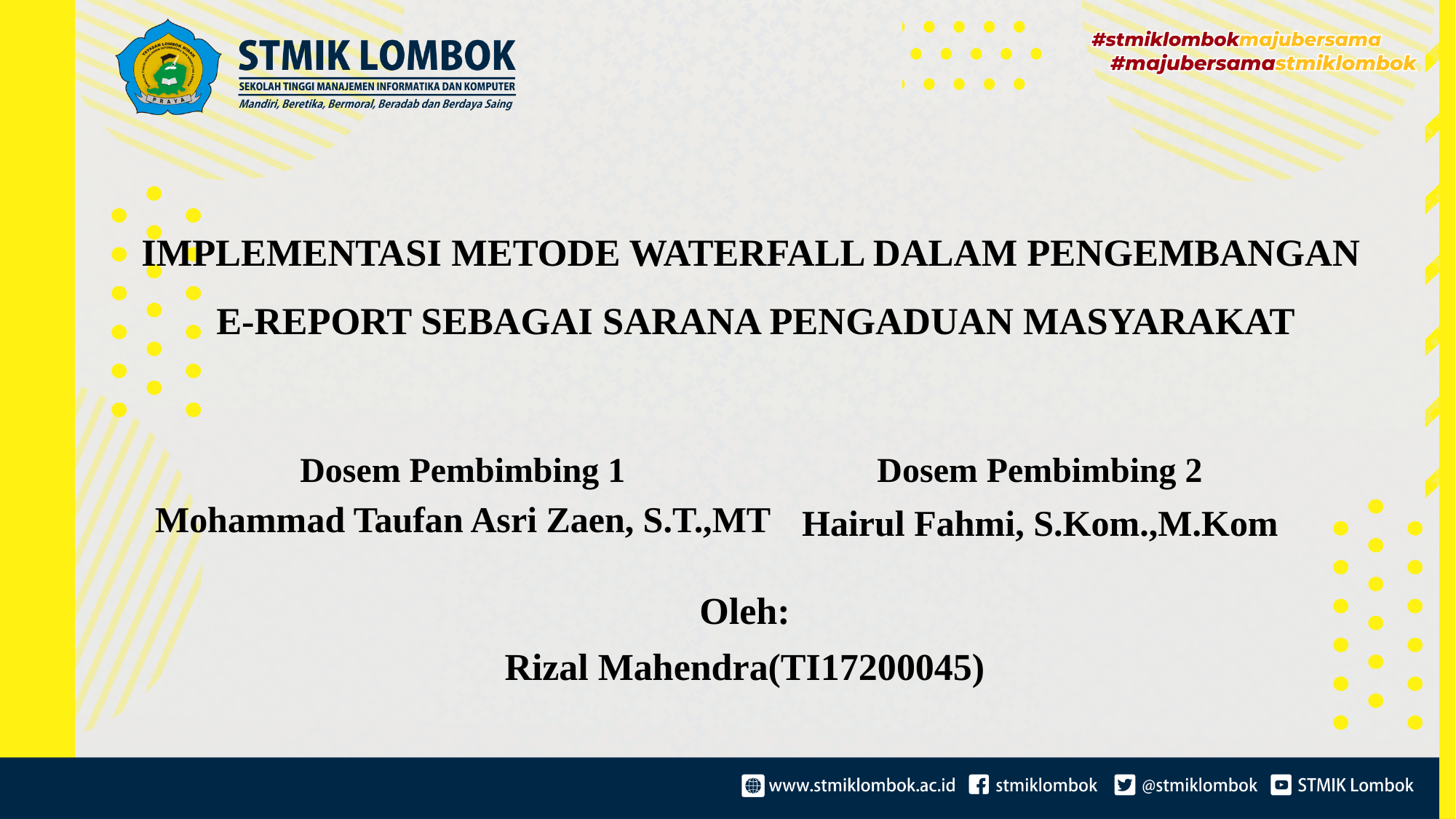

# IMPLEMENTASI METODE WATERFALL DALAM PENGEMBANGAN E-REPORT SEBAGAI SARANA PENGADUAN MASYARAKAT
Dosem Pembimbing 1
Mohammad Taufan Asri Zaen, S.T.,MT
Dosem Pembimbing 2
Hairul Fahmi, S.Kom.,M.Kom

Oleh:
Rizal Mahendra(TI17200045)